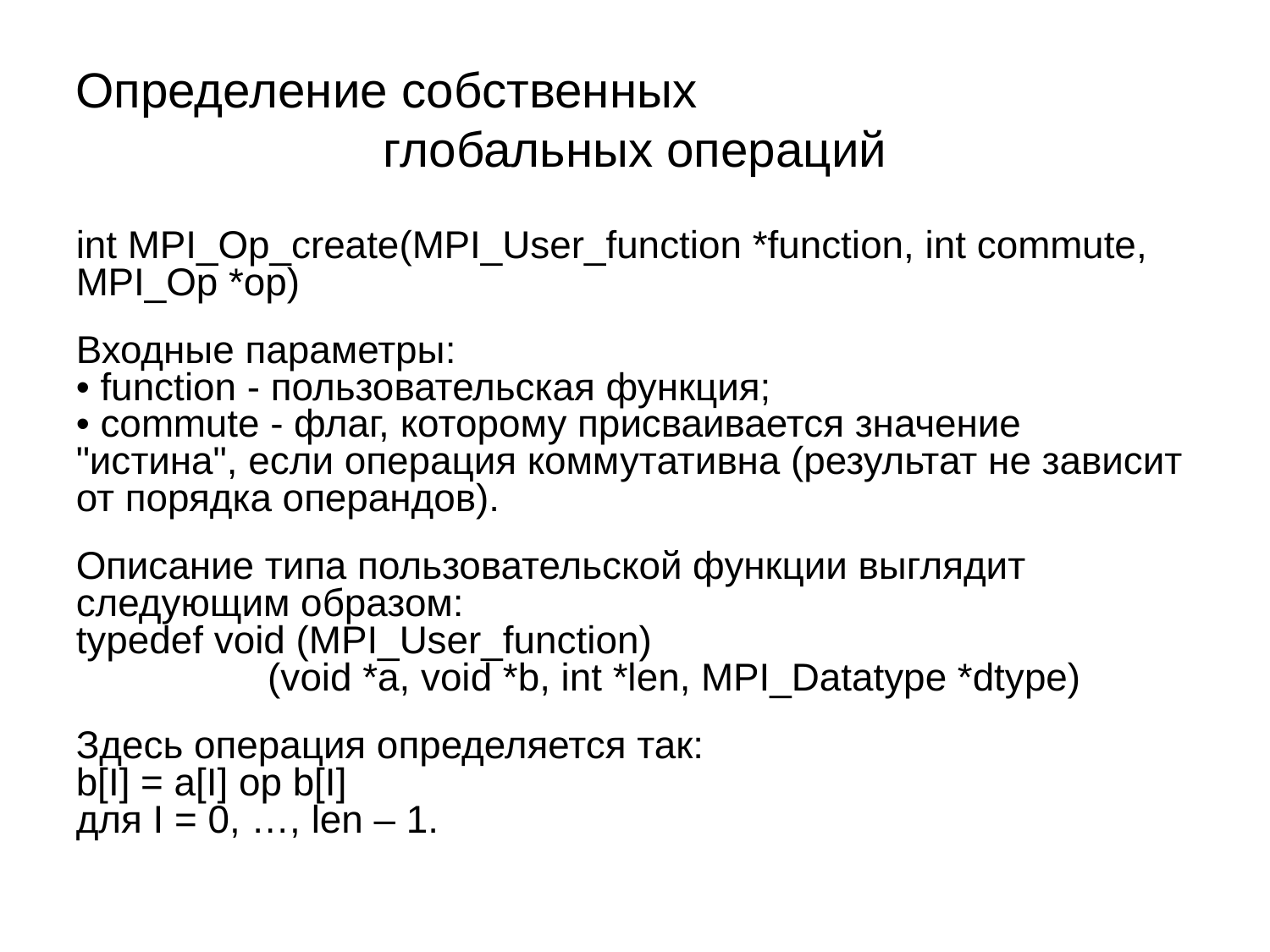

Определение собственных
глобальных операций
int MPI_Op_create(MPI_User_function *function, int commute, MPI_Op *op)

Входные параметры:
• function - пользовательская функция;
• commute - флаг, которому присваивается значение "истина", если операция коммутативна (результат не зависит от порядка операндов).

Описание типа пользовательской функции выглядит следующим образом:
typedef void (MPI_User_function)
	      (void *a, void *b, int *len, MPI_Datatype *dtype)

Здесь операция определяется так:
b[I] = a[I] op b[I]
для I = 0, …, len – 1.